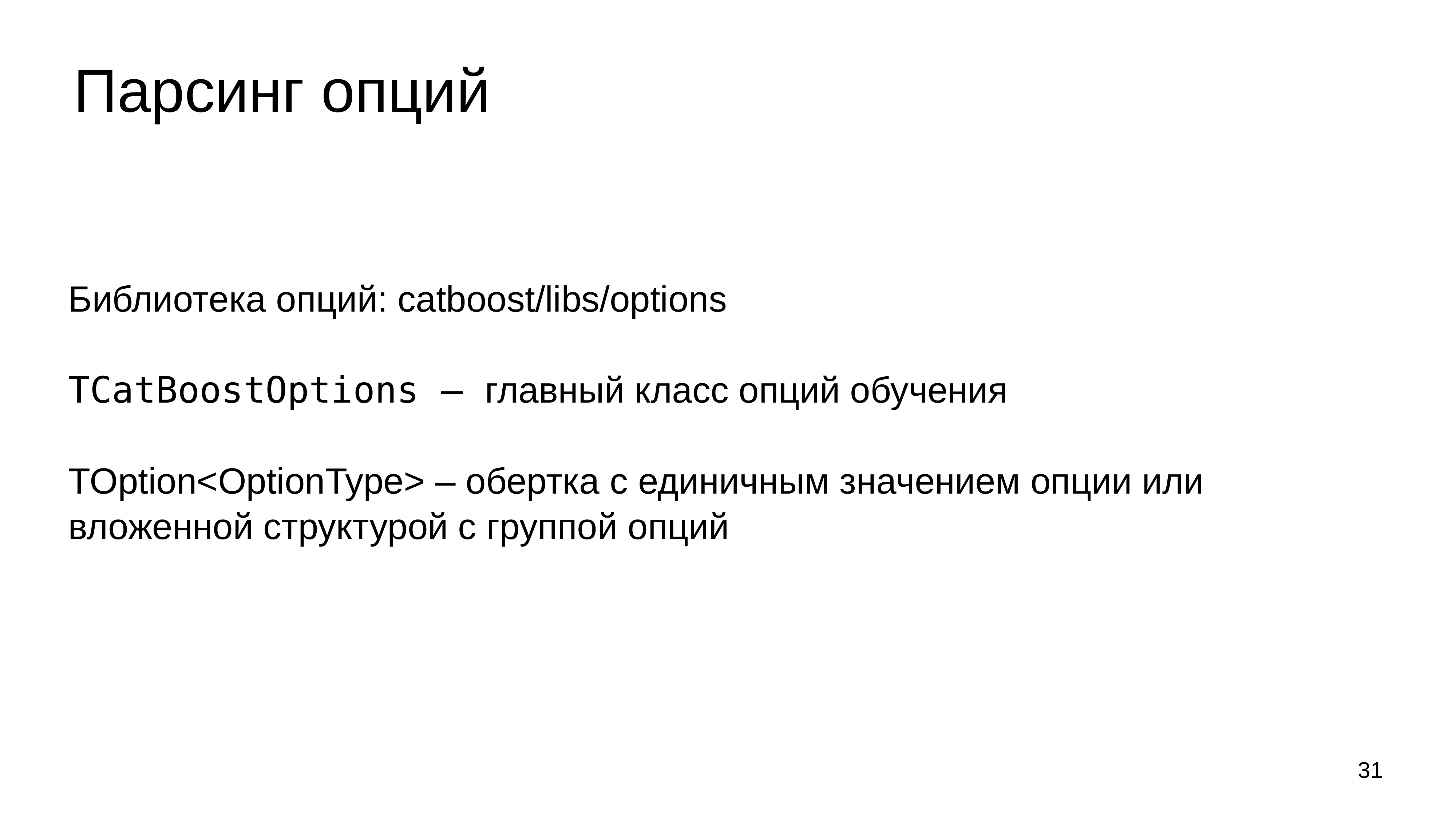

# Парсинг опций
Библиотека опций: catboost/libs/options
TCatBoostOptions – главный класс опций обучения
TOption<OptionType> – обертка с единичным значением опции или  вложенной структурой с группой опций

31